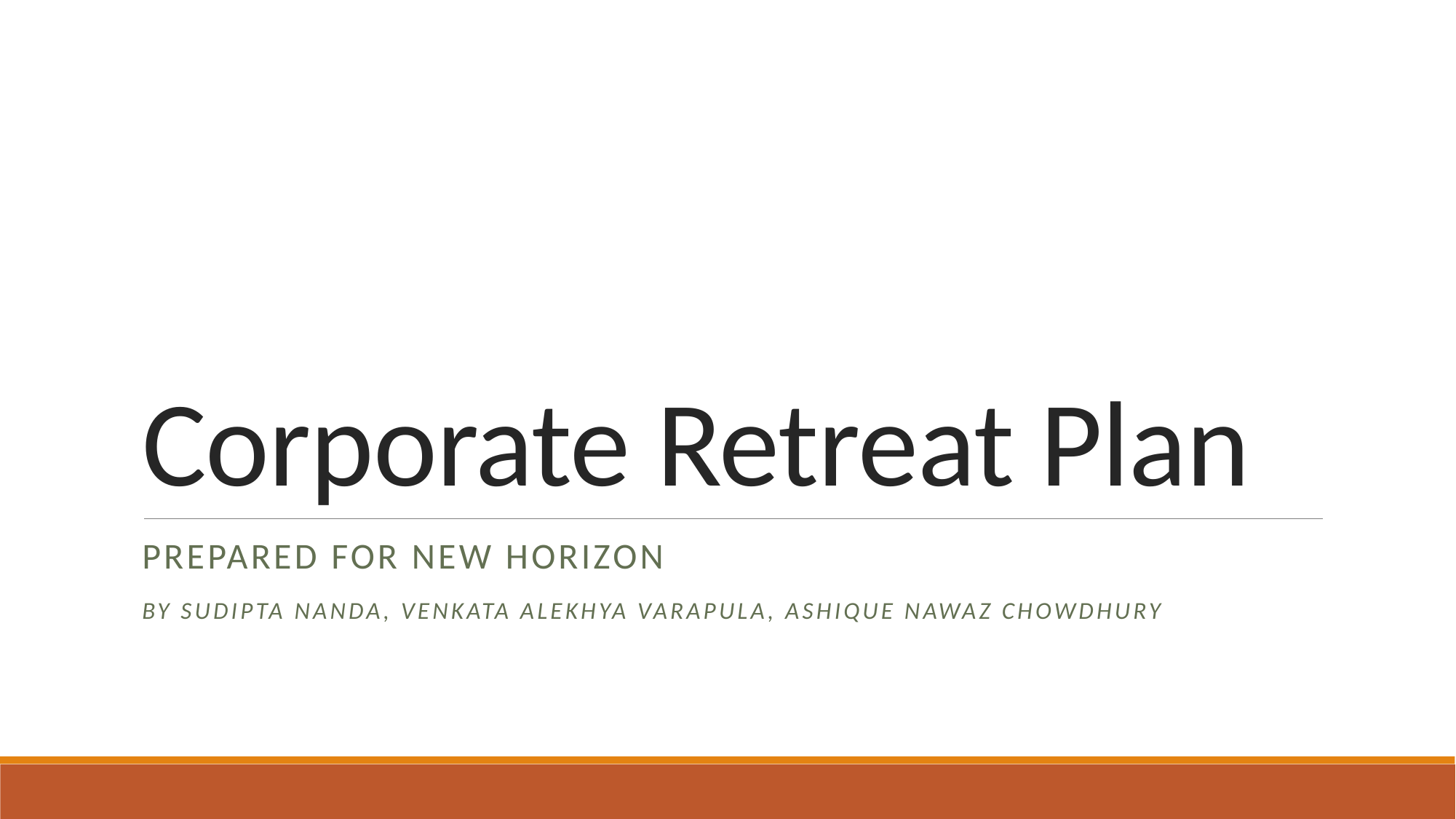

# Corporate Retreat Plan
Prepared for new horizon
By Sudipta nanda, Venkata Alekhya Varapula, Ashique Nawaz Chowdhury